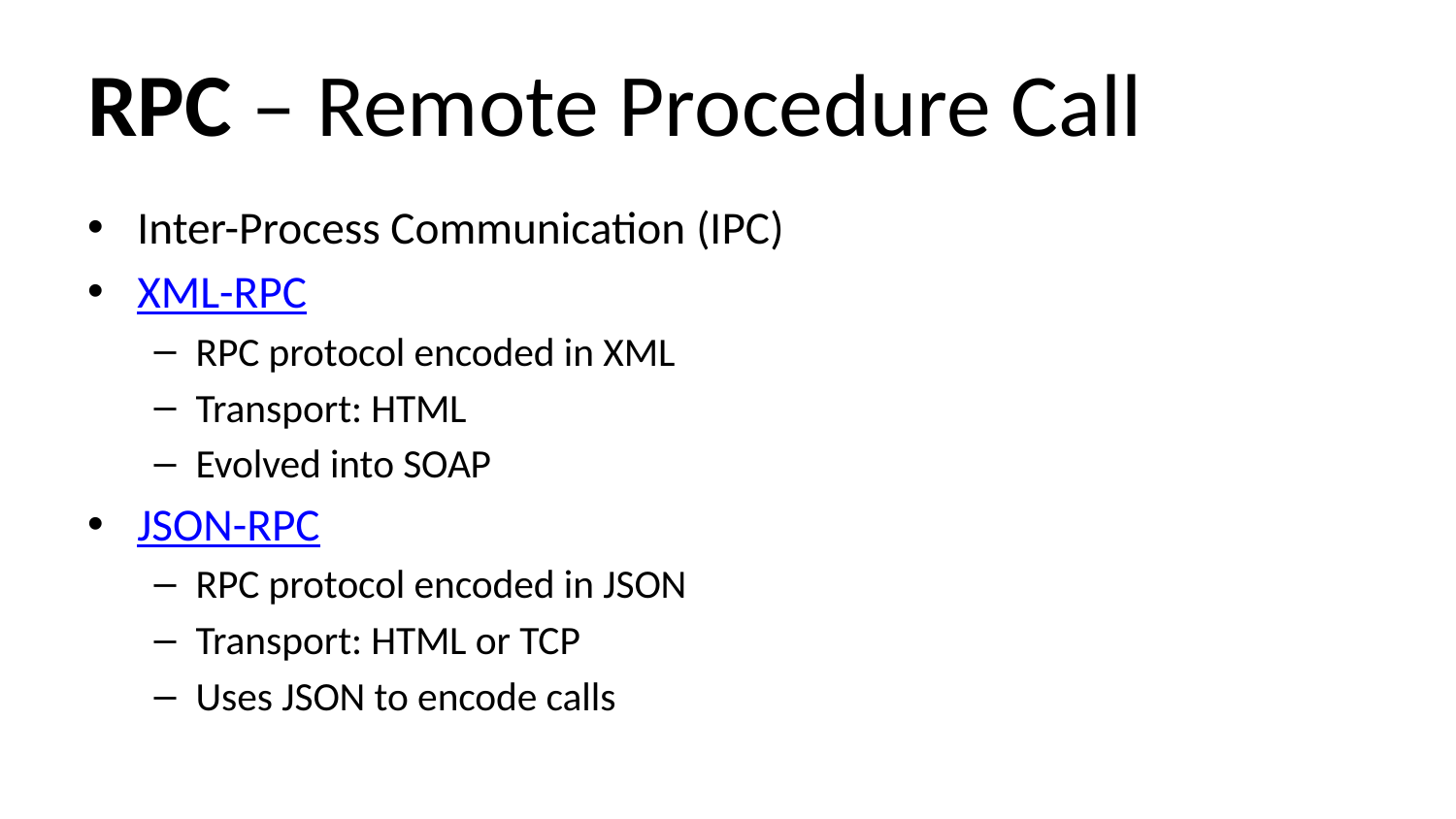

# RPC – Remote Procedure Call
Inter-Process Communication (IPC)
XML-RPC
RPC protocol encoded in XML
Transport: HTML
Evolved into SOAP
JSON-RPC
RPC protocol encoded in JSON
Transport: HTML or TCP
Uses JSON to encode calls